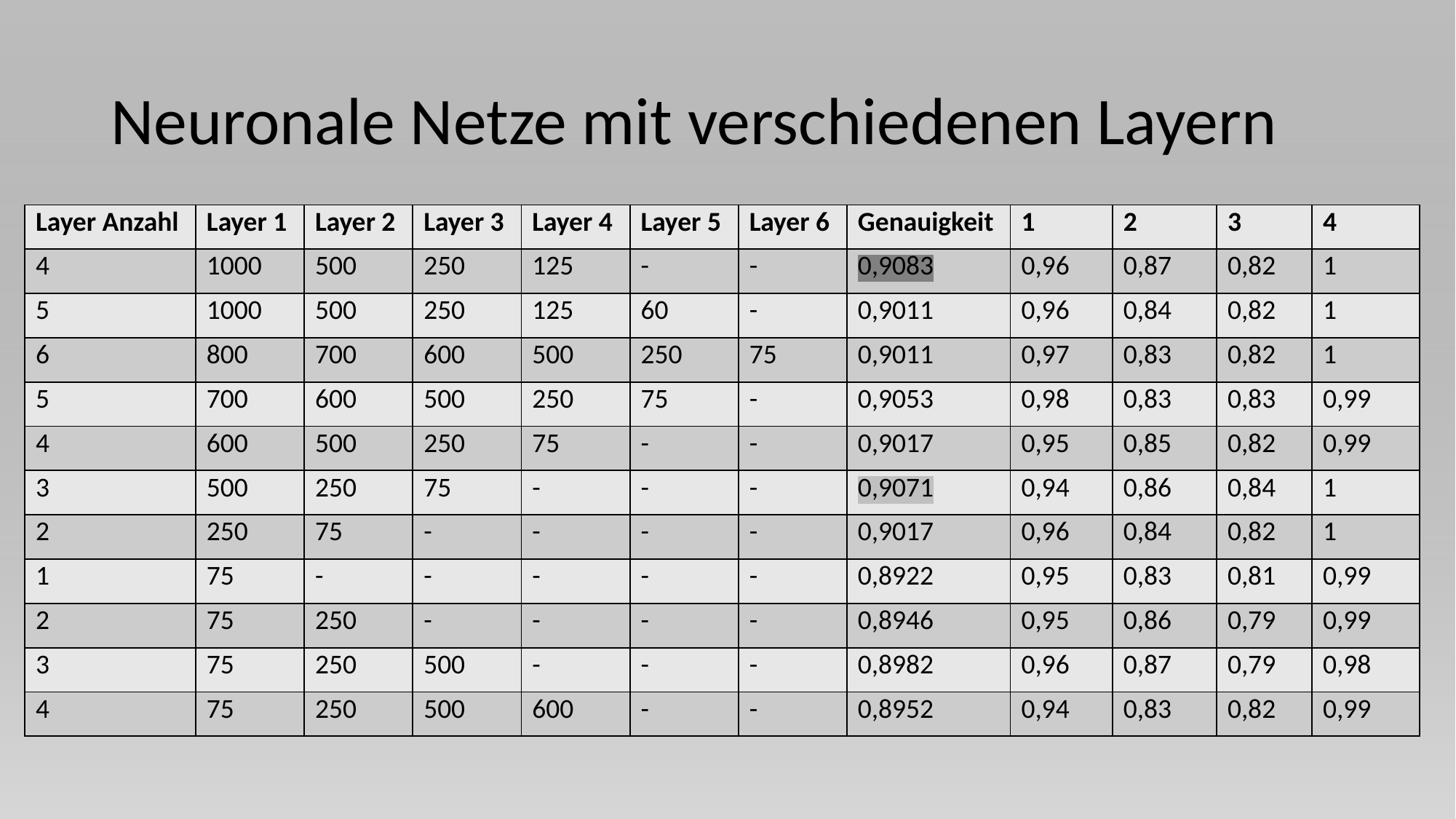

# Neuronale Netze mit verschiedenen Layern
| Layer Anzahl | Layer 1 | Layer 2 | Layer 3 | Layer 4 | Layer 5 | Layer 6 | Genauigkeit | 1 | 2 | 3 | 4 |
| --- | --- | --- | --- | --- | --- | --- | --- | --- | --- | --- | --- |
| 4 | 1000 | 500 | 250 | 125 | - | - | 0,9083 | 0,96 | 0,87 | 0,82 | 1 |
| 5 | 1000 | 500 | 250 | 125 | 60 | - | 0,9011 | 0,96 | 0,84 | 0,82 | 1 |
| 6 | 800 | 700 | 600 | 500 | 250 | 75 | 0,9011 | 0,97 | 0,83 | 0,82 | 1 |
| 5 | 700 | 600 | 500 | 250 | 75 | - | 0,9053 | 0,98 | 0,83 | 0,83 | 0,99 |
| 4 | 600 | 500 | 250 | 75 | - | - | 0,9017 | 0,95 | 0,85 | 0,82 | 0,99 |
| 3 | 500 | 250 | 75 | - | - | - | 0,9071 | 0,94 | 0,86 | 0,84 | 1 |
| 2 | 250 | 75 | - | - | - | - | 0,9017 | 0,96 | 0,84 | 0,82 | 1 |
| 1 | 75 | - | - | - | - | - | 0,8922 | 0,95 | 0,83 | 0,81 | 0,99 |
| 2 | 75 | 250 | - | - | - | - | 0,8946 | 0,95 | 0,86 | 0,79 | 0,99 |
| 3 | 75 | 250 | 500 | - | - | - | 0,8982 | 0,96 | 0,87 | 0,79 | 0,98 |
| 4 | 75 | 250 | 500 | 600 | - | - | 0,8952 | 0,94 | 0,83 | 0,82 | 0,99 |